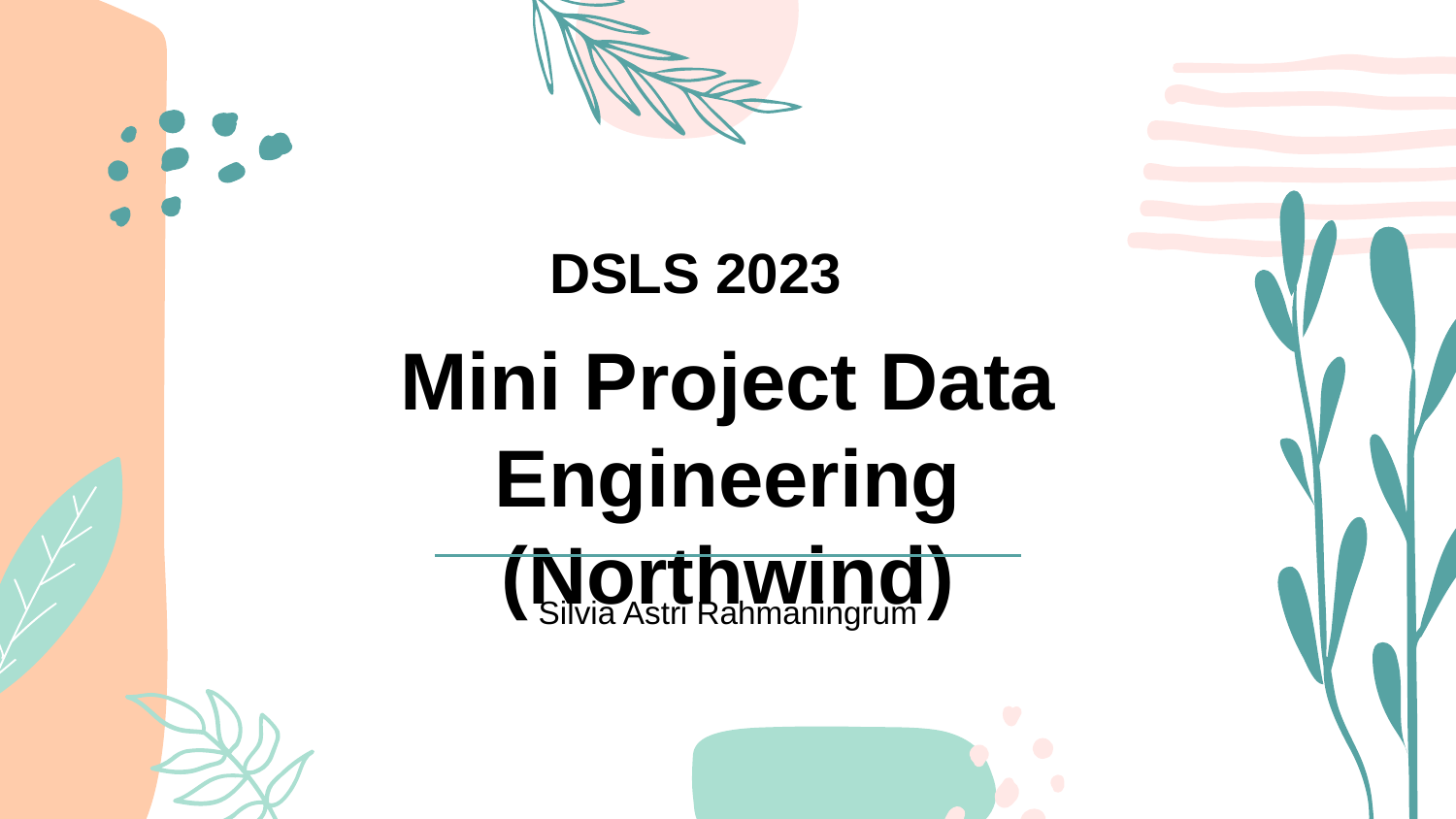

DSLS 2023
# Mini Project Data Engineering (Northwind)
Silvia Astri Rahmaningrum